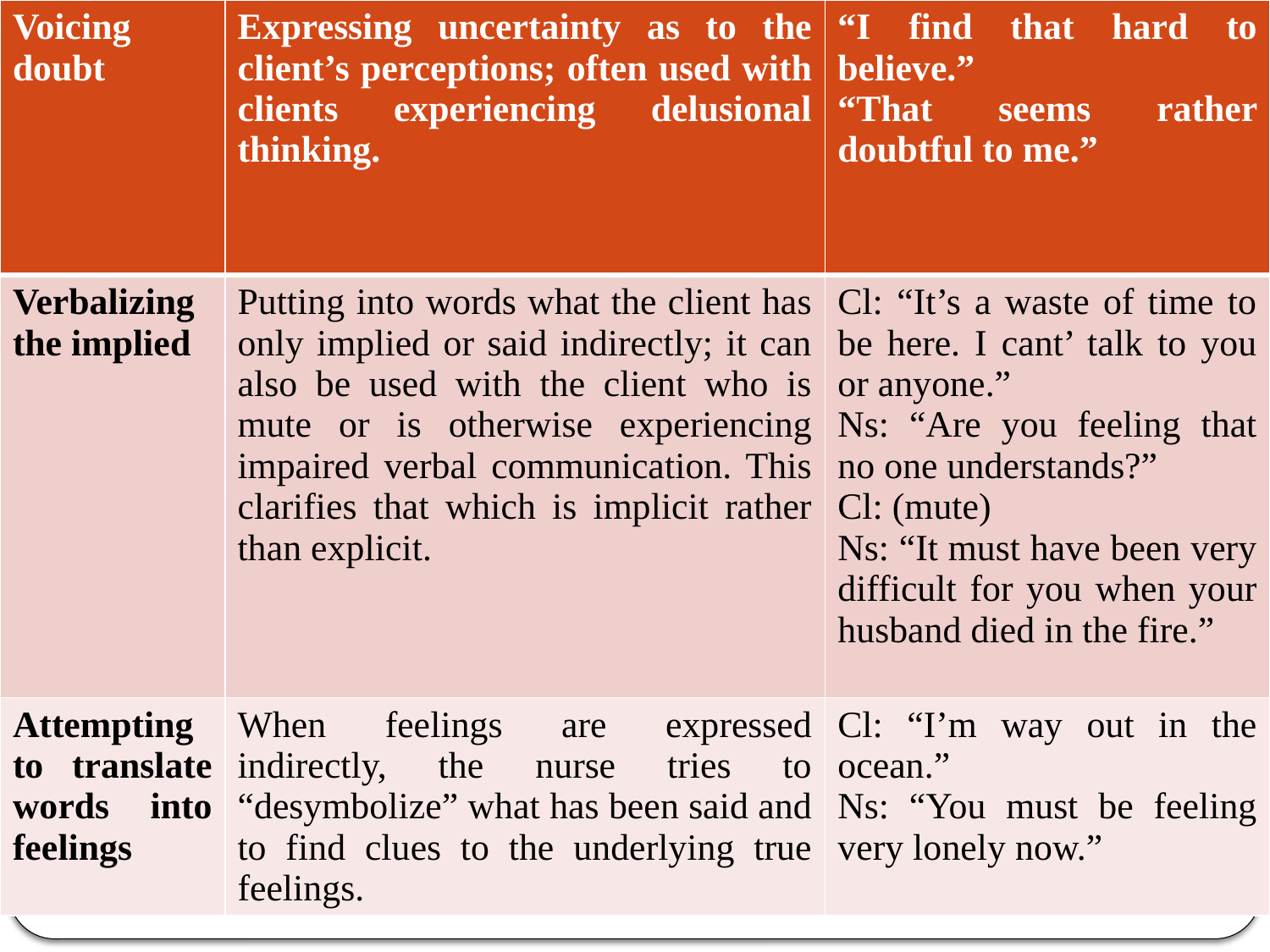

| Voicing doubt | Expressing uncertainty as to the client’s perceptions; often used with clients experiencing delusional thinking. | “I find that hard to believe.” “That seems rather doubtful to me.” |
| --- | --- | --- |
| Verbalizing the implied | Putting into words what the client has only implied or said indirectly; it can also be used with the client who is mute or is otherwise experiencing impaired verbal communication. This clarifies that which is implicit rather than explicit. | Cl: “It’s a waste of time to be here. I cant’ talk to you or anyone.” Ns: “Are you feeling that no one understands?” Cl: (mute) Ns: “It must have been very difficult for you when your husband died in the fire.” |
| Attempting to translate words into feelings | When feelings are expressed indirectly, the nurse tries to “desymbolize” what has been said and to find clues to the underlying true feelings. | Cl: “I’m way out in the ocean.” Ns: “You must be feeling very lonely now.” |
#